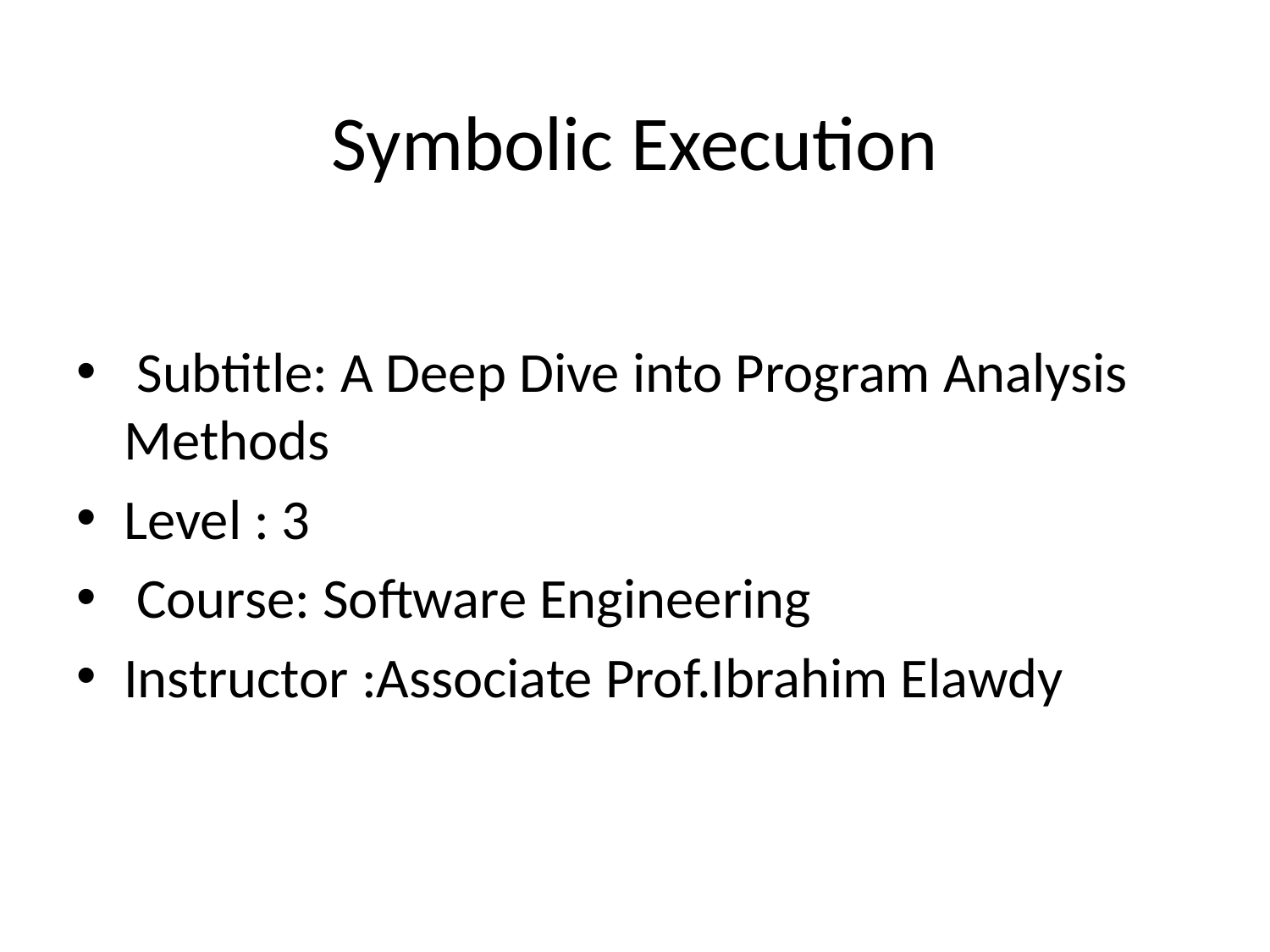

# Symbolic Execution
 Subtitle: A Deep Dive into Program Analysis Methods
Level : 3
 Course: Software Engineering
Instructor :Associate Prof.Ibrahim Elawdy